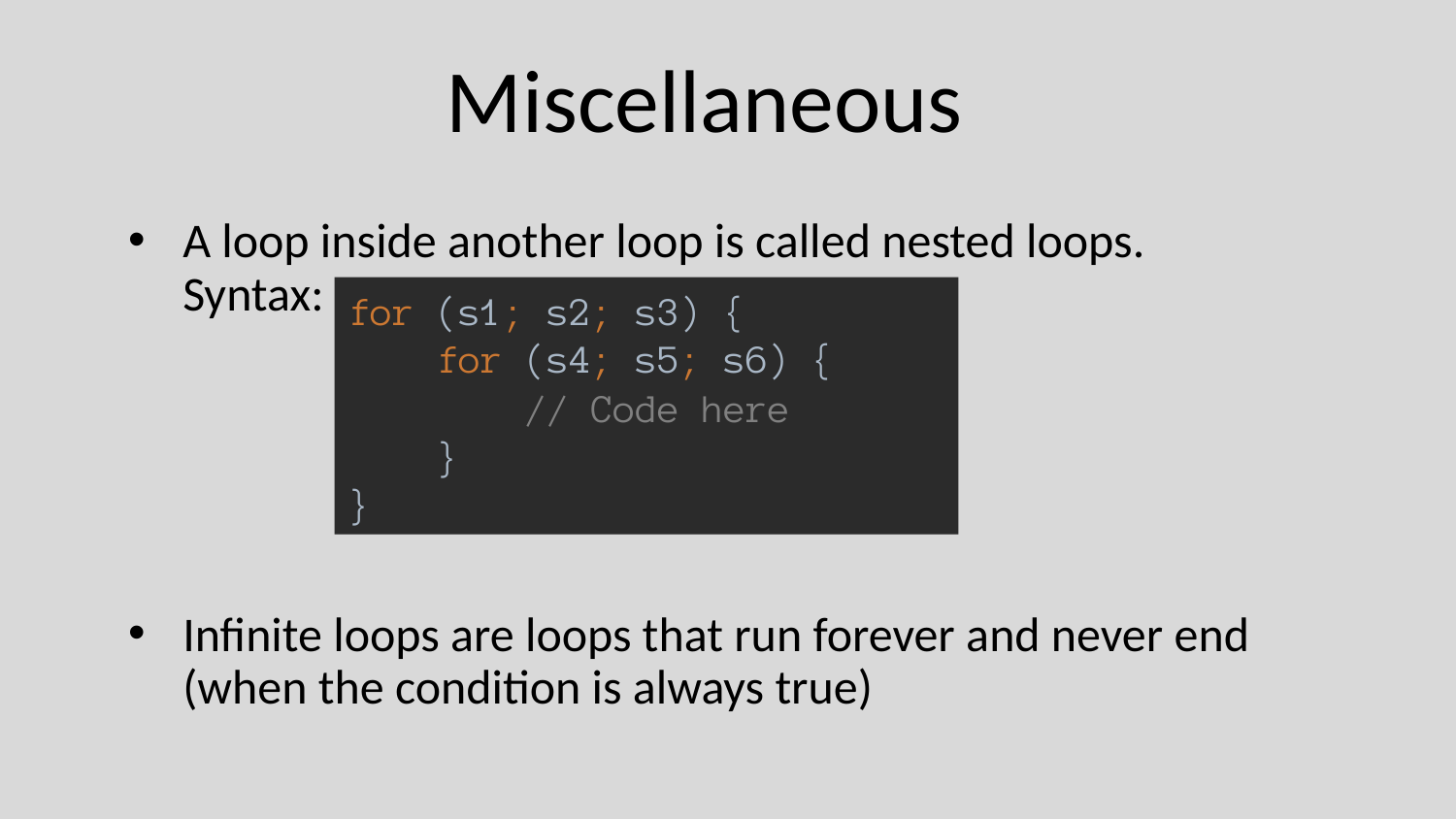

# Miscellaneous
A loop inside another loop is called nested loops.
Syntax:

Infinite loops are loops that run forever and never end (when the condition is always true)
for (s1; s2; s3) {
    for (s4; s5; s6) {
        // Code here
    }
}